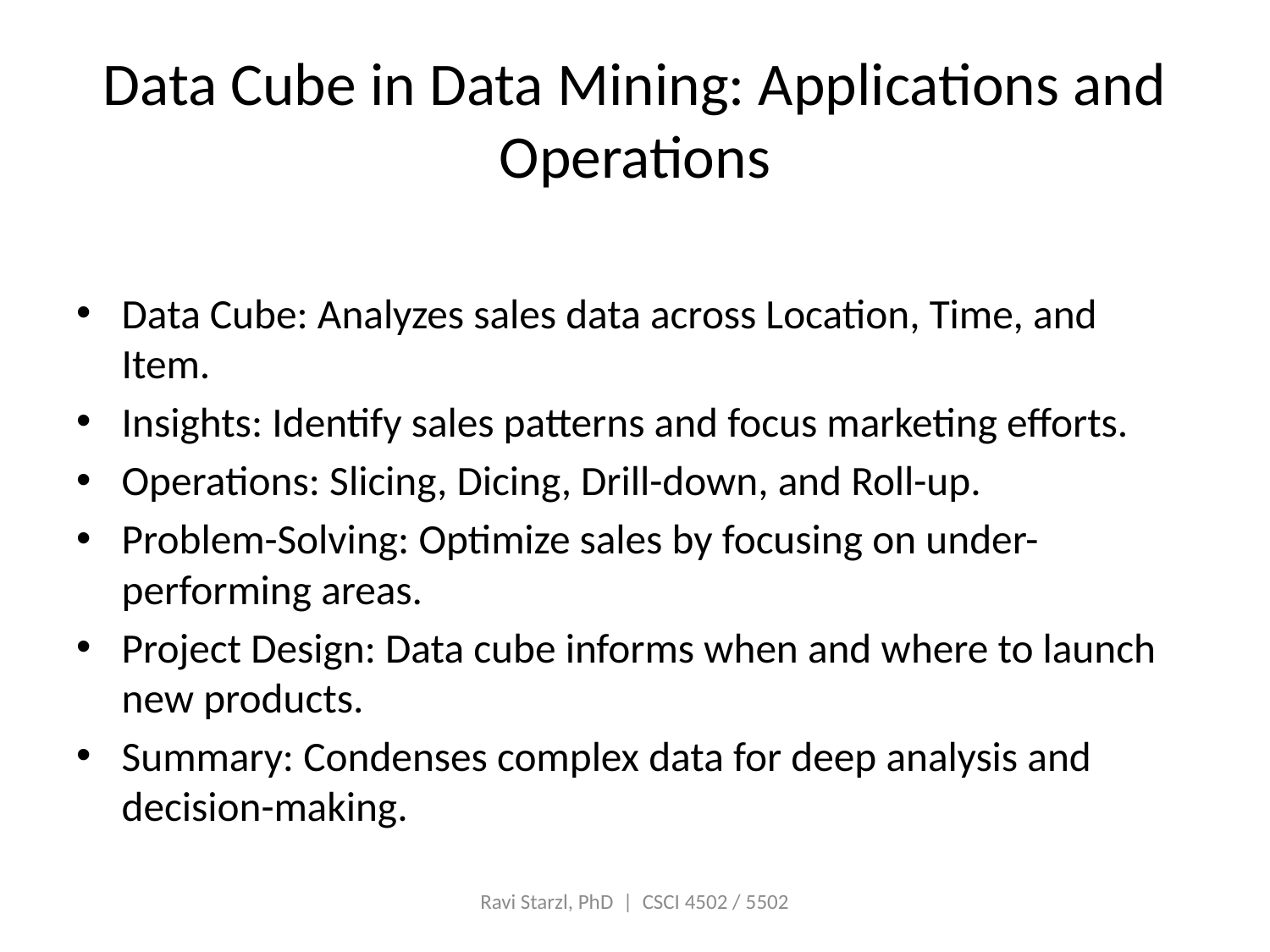

# Data Cube in Data Mining: Applications and Operations

Data Cube: Analyzes sales data across Location, Time, and Item.
Insights: Identify sales patterns and focus marketing efforts.
Operations: Slicing, Dicing, Drill-down, and Roll-up.
Problem-Solving: Optimize sales by focusing on under-performing areas.
Project Design: Data cube informs when and where to launch new products.
Summary: Condenses complex data for deep analysis and decision-making.
Ravi Starzl, PhD  |  CSCI 4502 / 5502